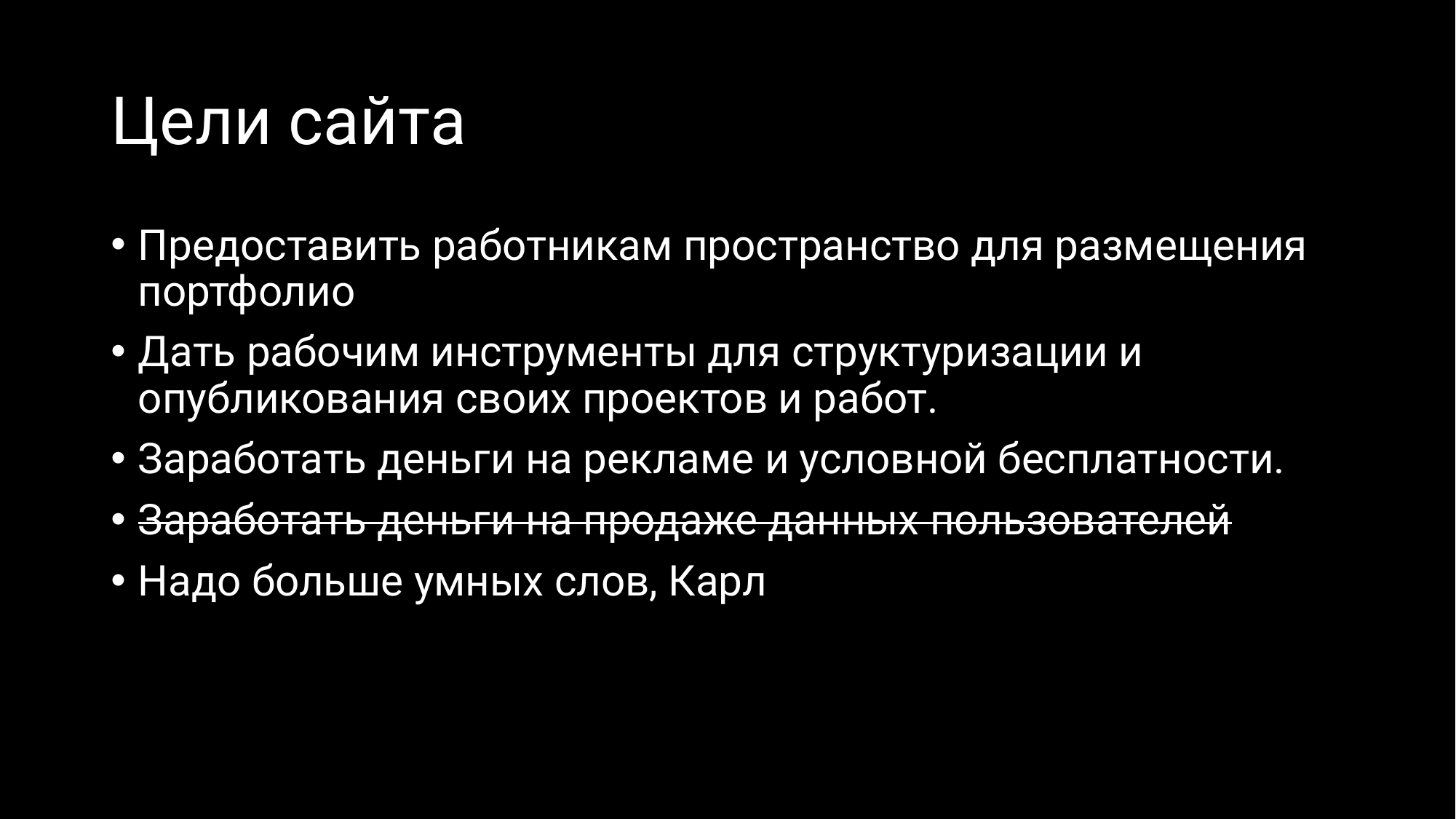

# Цели сайта
Предоставить работникам пространство для размещения портфолио
Дать рабочим инструменты для структуризации и опубликования своих проектов и работ.
Заработать деньги на рекламе и условной бесплатности.
Заработать деньги на продаже данных пользователей
Надо больше умных слов, Карл